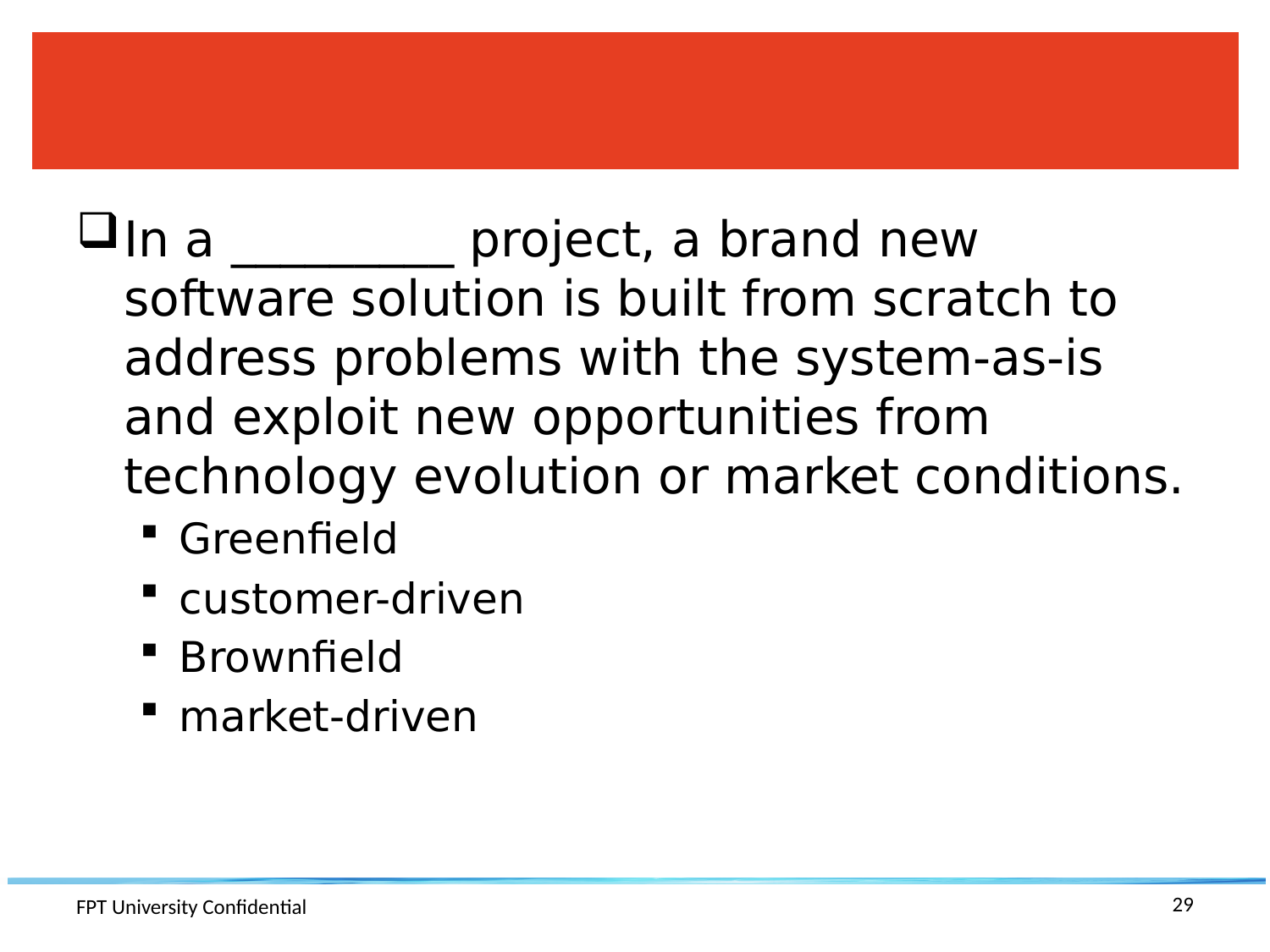

#
In a _________ project, a brand new software solution is built from scratch to address problems with the system-as-is and exploit new opportunities from technology evolution or market conditions.
Greenfield
customer-driven
Brownfield
market-driven